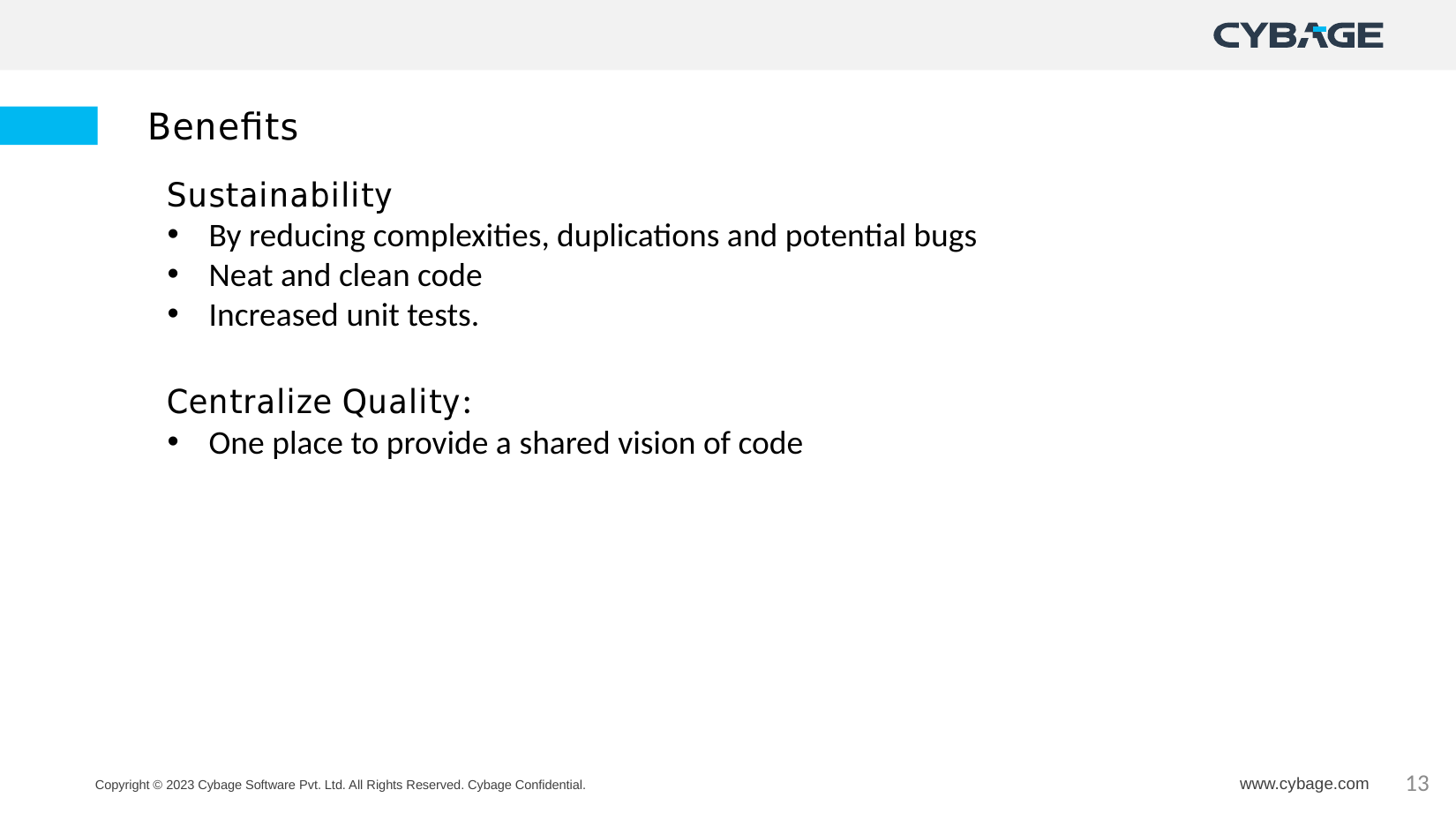

Benefits

Sustainability
By reducing complexities, duplications and potential bugs
Neat and clean code
Increased unit tests.

Centralize Quality:
One place to provide a shared vision of code

13